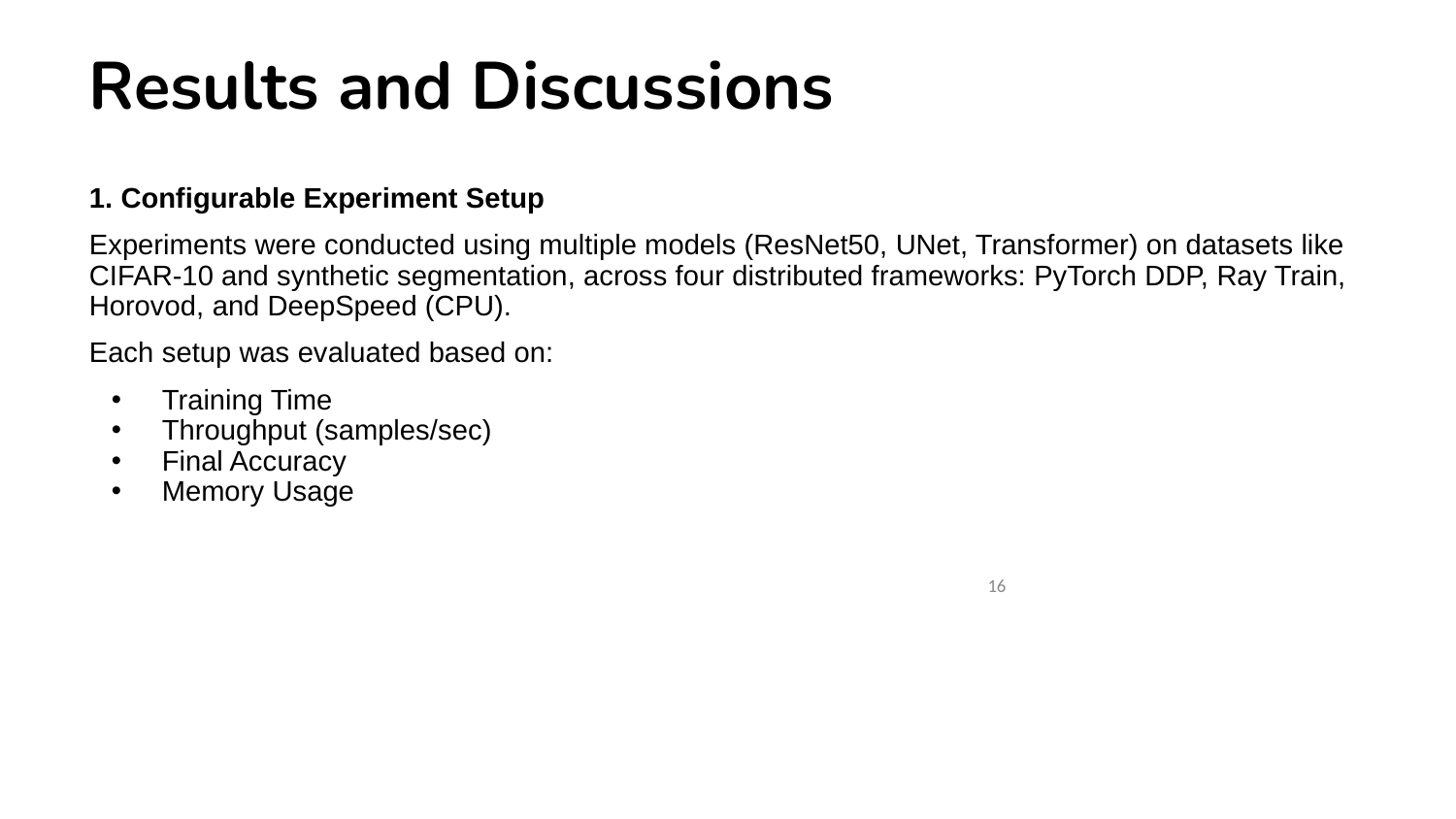

# Results and Discussions
1. Configurable Experiment Setup
Experiments were conducted using multiple models (ResNet50, UNet, Transformer) on datasets like CIFAR-10 and synthetic segmentation, across four distributed frameworks: PyTorch DDP, Ray Train, Horovod, and DeepSpeed (CPU).
Each setup was evaluated based on:
Training Time
Throughput (samples/sec)
Final Accuracy
Memory Usage
16